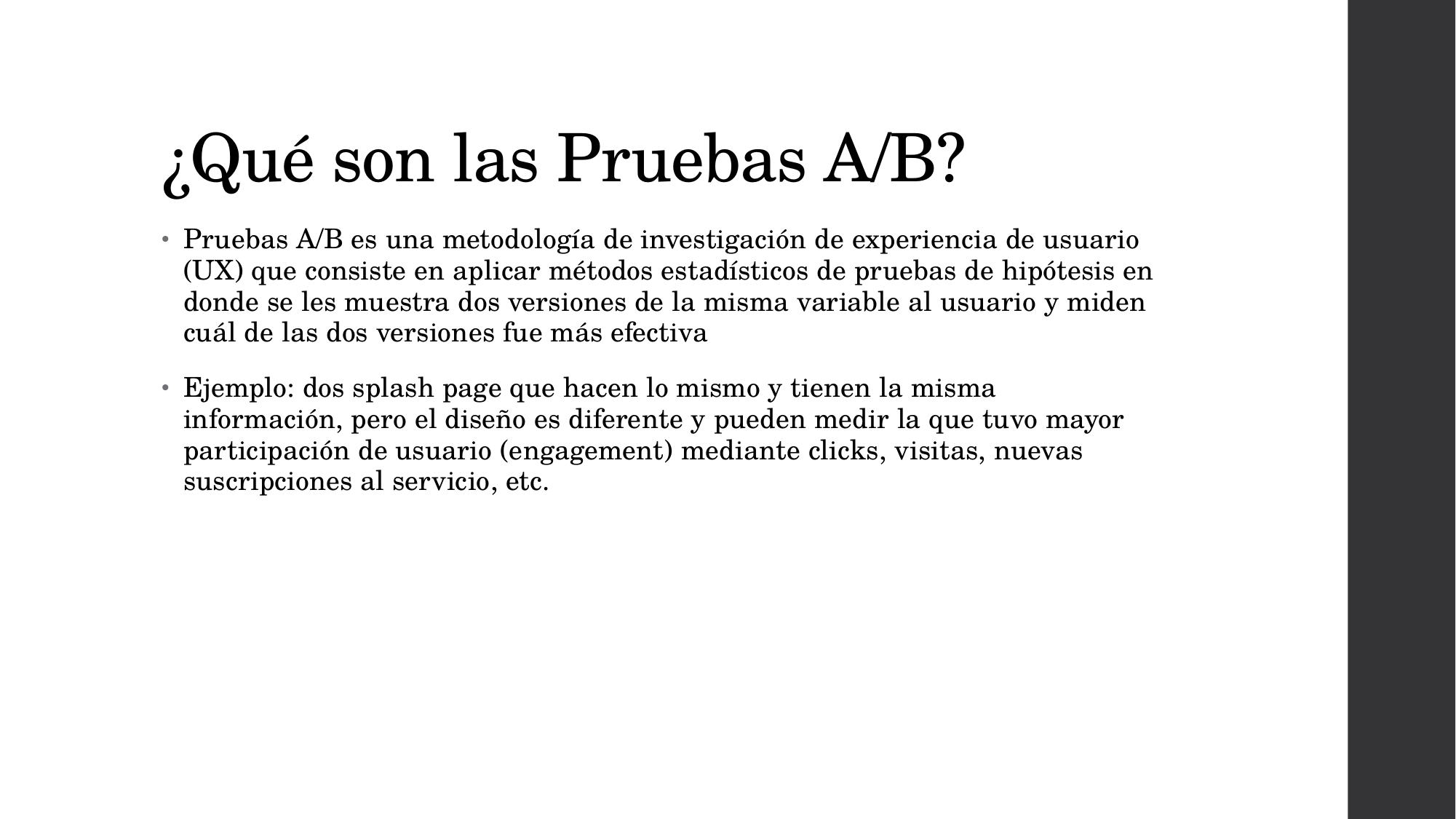

# ¿Qué son las Pruebas A/B?
Pruebas A/B es una metodología de investigación de experiencia de usuario (UX) que consiste en aplicar métodos estadísticos de pruebas de hipótesis en donde se les muestra dos versiones de la misma variable al usuario y miden cuál de las dos versiones fue más efectiva
Ejemplo: dos splash page que hacen lo mismo y tienen la misma información, pero el diseño es diferente y pueden medir la que tuvo mayor participación de usuario (engagement) mediante clicks, visitas, nuevas suscripciones al servicio, etc.